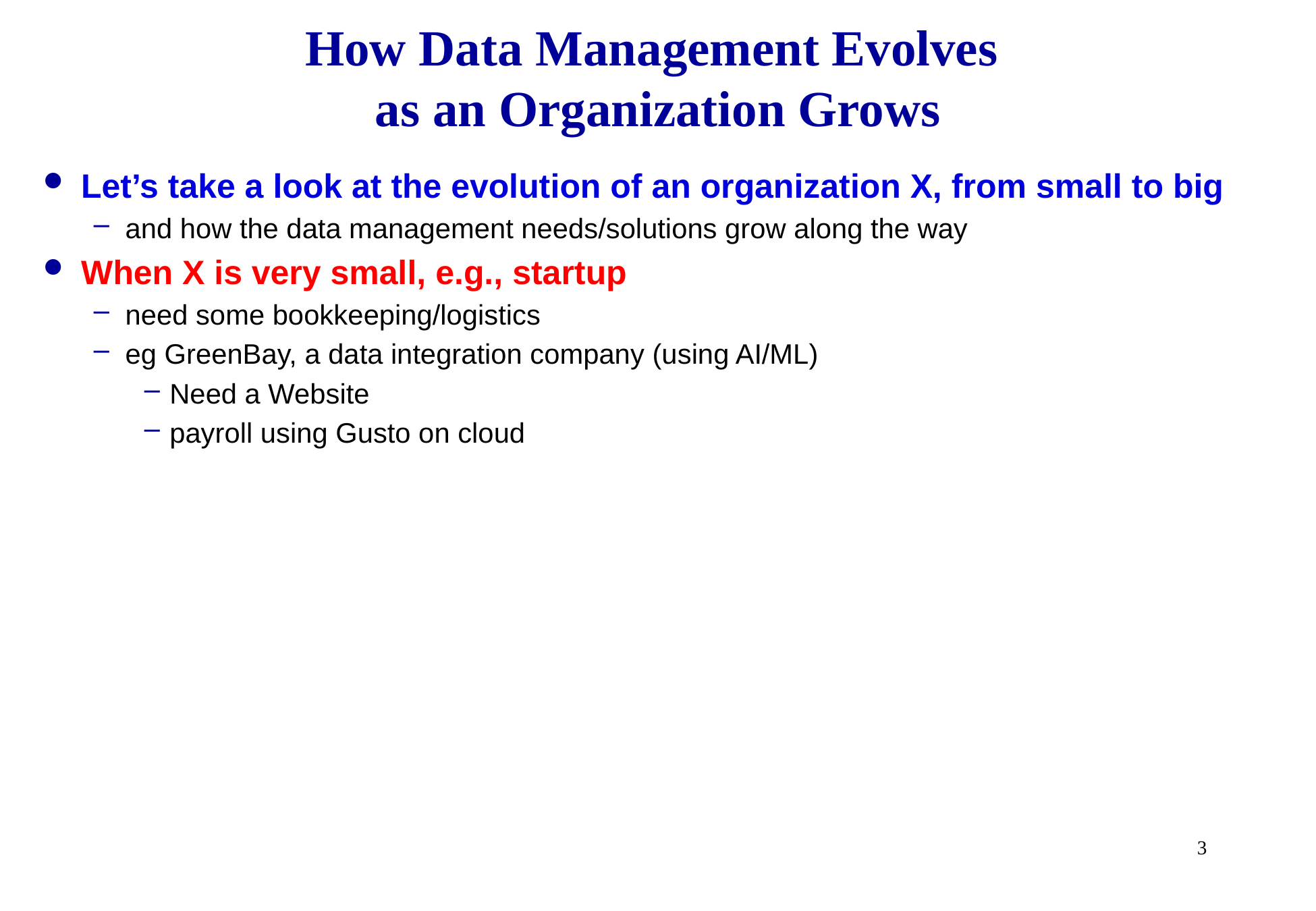

# How Data Management Evolves as an Organization Grows
Let’s take a look at the evolution of an organization X, from small to big
and how the data management needs/solutions grow along the way
When X is very small, e.g., startup
need some bookkeeping/logistics
eg GreenBay, a data integration company (using AI/ML)
Need a Website
payroll using Gusto on cloud
3